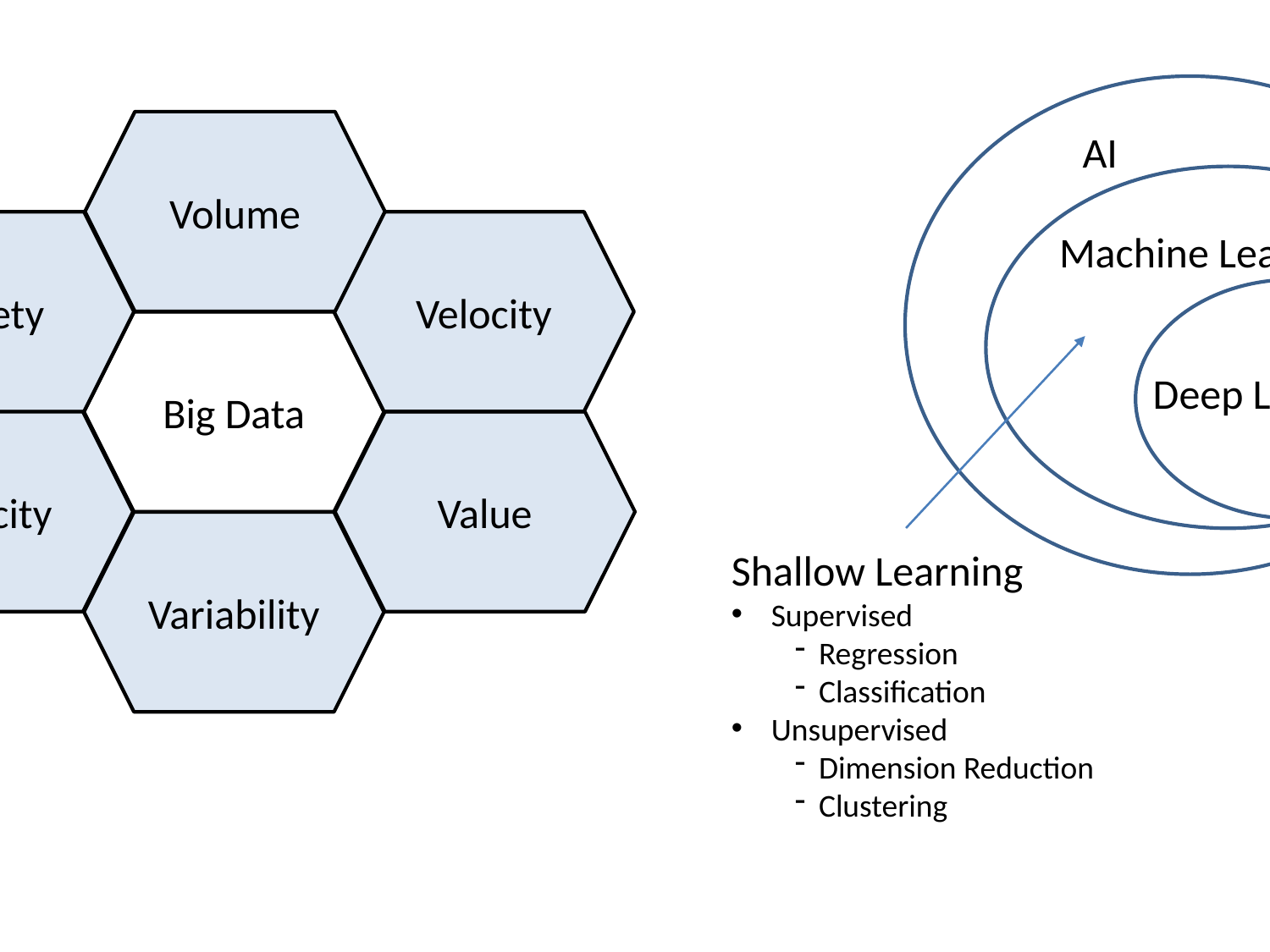

v
Volume
Velocity
Variety
Big Data
Veracity
Value
Variability
AI

Machine Learning

Deep Learning
Shallow Learning
Supervised
Regression
Classification
Unsupervised
Dimension Reduction
Clustering